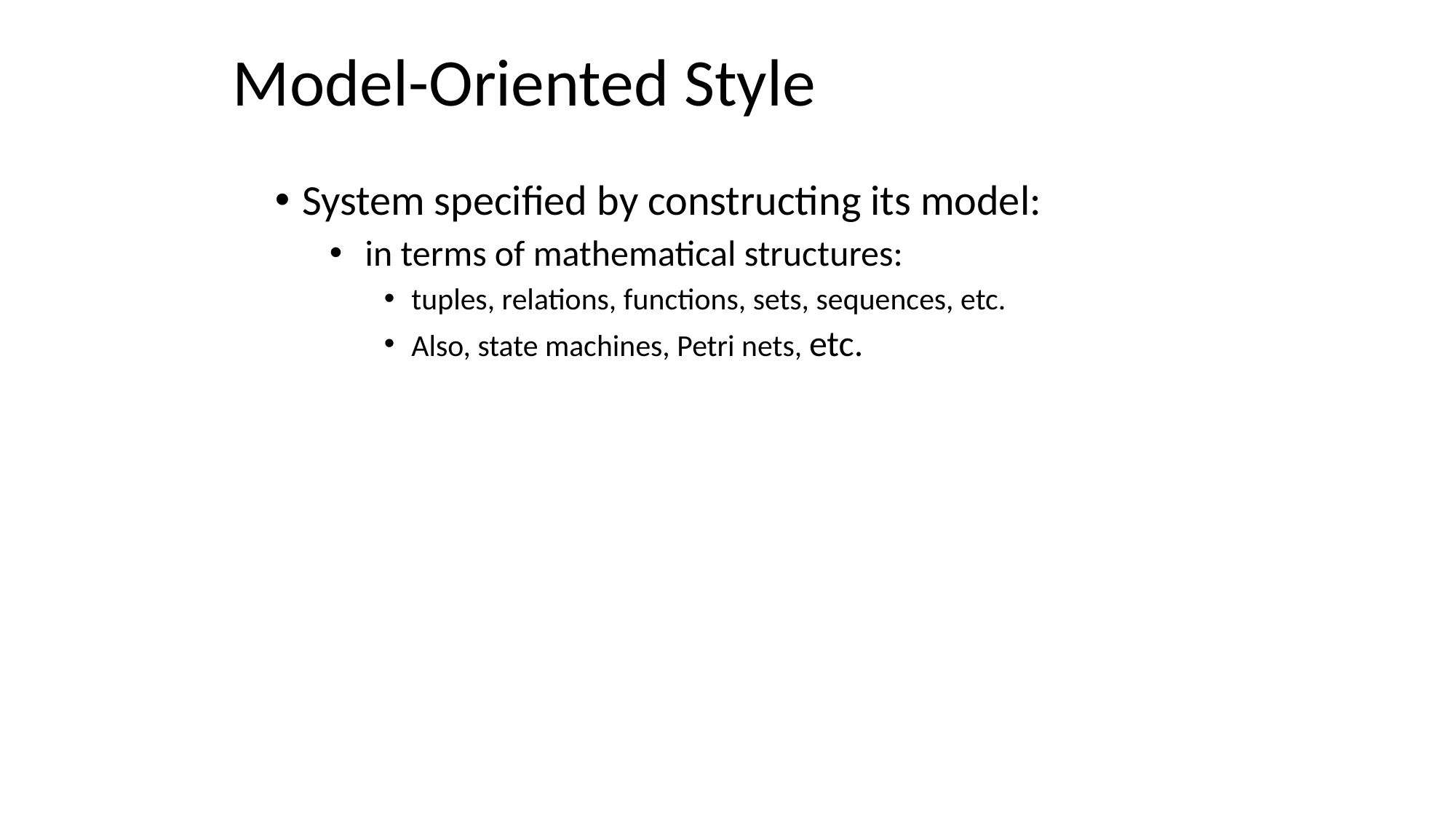

# Model-Oriented Style
System specified by constructing its model:
 in terms of mathematical structures:
tuples, relations, functions, sets, sequences, etc.
Also, state machines, Petri nets, etc.